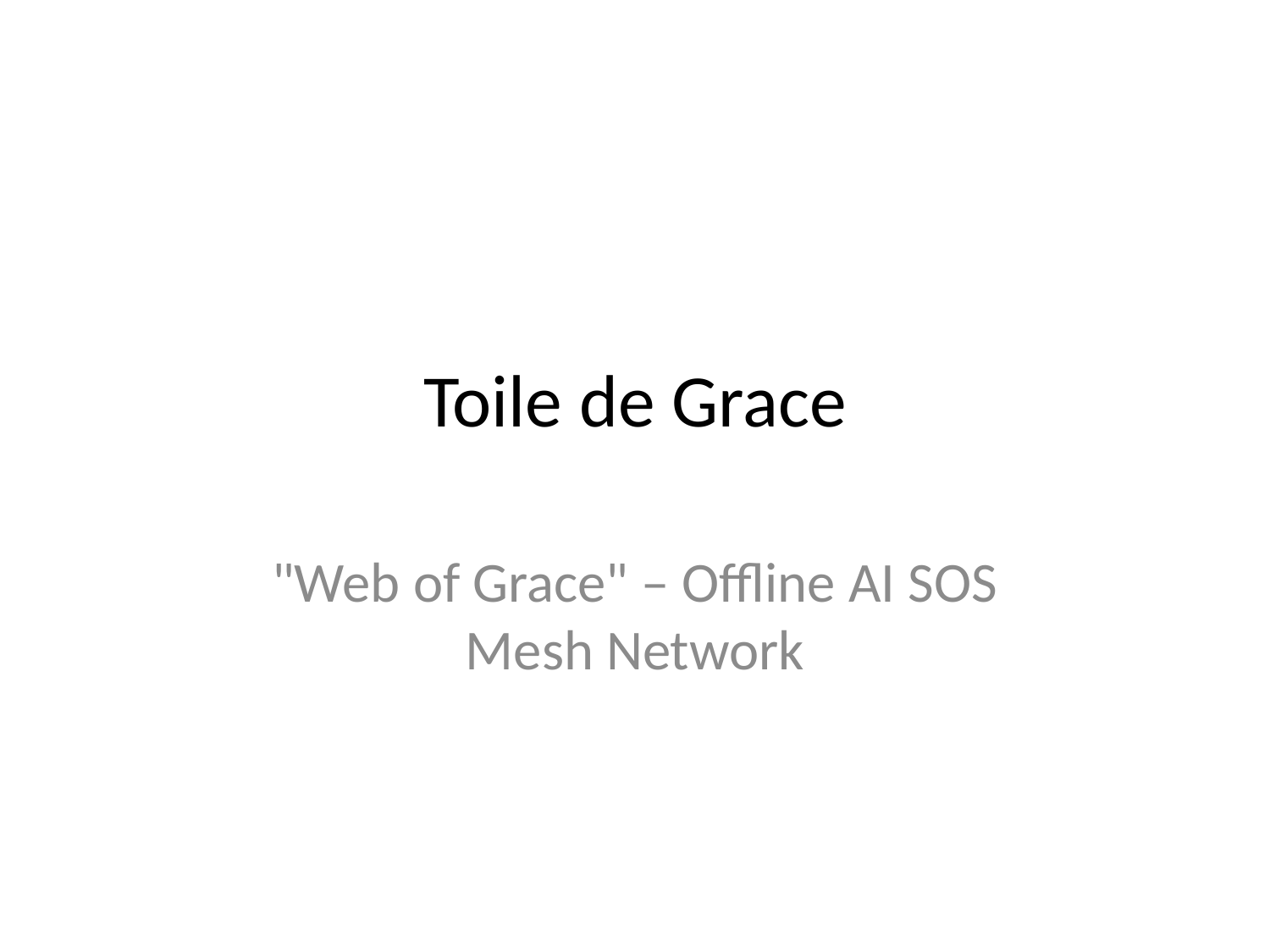

# Toile de Grace
"Web of Grace" – Offline AI SOS Mesh Network